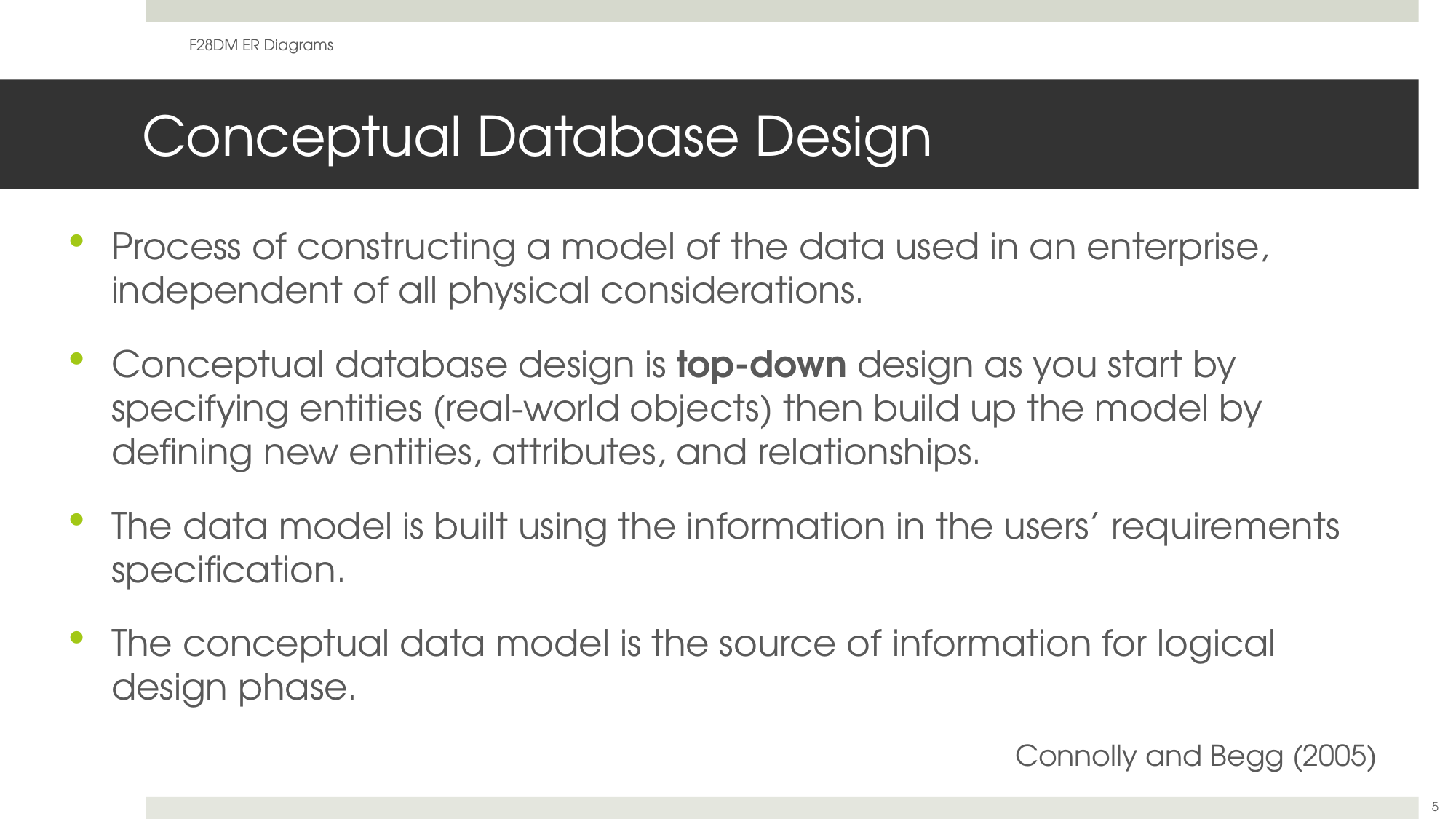

F28DM ER Diagrams

# Conceptual Database Design
Process of constructing a model of the data used in an enterprise, independent of all physical considerations.
Conceptual database design is top-down design as you start by specifying entities (real-world objects) then build up the model by defining new entities, attributes, and relationships.
The data model is built using the information in the users’ requirements specification.
The conceptual data model is the source of information for logical design phase.
Connolly and Begg (2005)

5